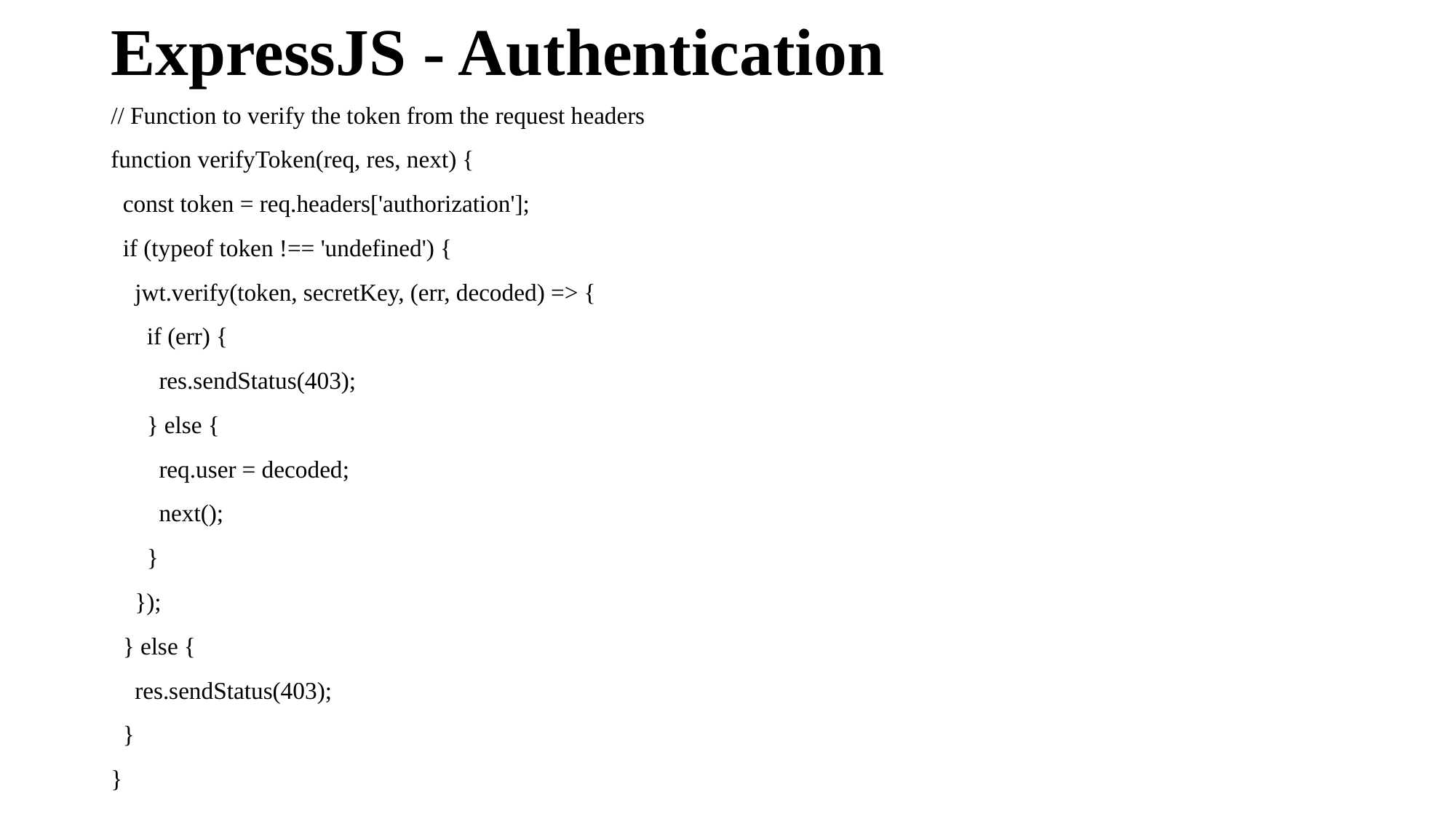

# ExpressJS - Authentication
// Function to verify the token from the request headers
function verifyToken(req, res, next) {
  const token = req.headers['authorization'];
  if (typeof token !== 'undefined') {
    jwt.verify(token, secretKey, (err, decoded) => {
      if (err) {
        res.sendStatus(403);
      } else {
        req.user = decoded;
        next();
      }
    });
  } else {
    res.sendStatus(403);
  }
}